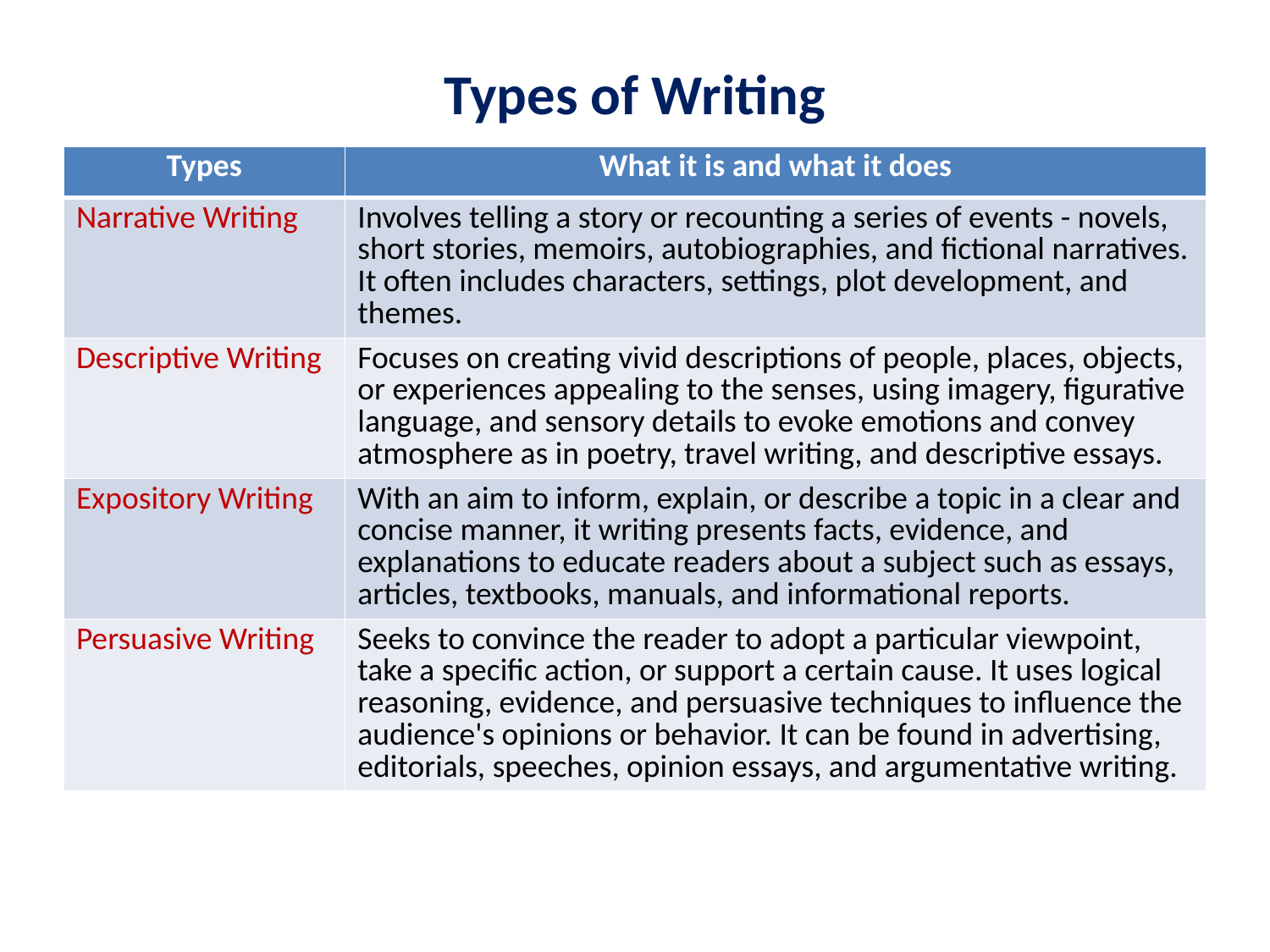

# Types of Writing
| Types | What it is and what it does |
| --- | --- |
| Narrative Writing | Involves telling a story or recounting a series of events - novels, short stories, memoirs, autobiographies, and fictional narratives. It often includes characters, settings, plot development, and themes. |
| Descriptive Writing | Focuses on creating vivid descriptions of people, places, objects, or experiences appealing to the senses, using imagery, figurative language, and sensory details to evoke emotions and convey atmosphere as in poetry, travel writing, and descriptive essays. |
| Expository Writing | With an aim to inform, explain, or describe a topic in a clear and concise manner, it writing presents facts, evidence, and explanations to educate readers about a subject such as essays, articles, textbooks, manuals, and informational reports. |
| Persuasive Writing | Seeks to convince the reader to adopt a particular viewpoint, take a specific action, or support a certain cause. It uses logical reasoning, evidence, and persuasive techniques to influence the audience's opinions or behavior. It can be found in advertising, editorials, speeches, opinion essays, and argumentative writing. |